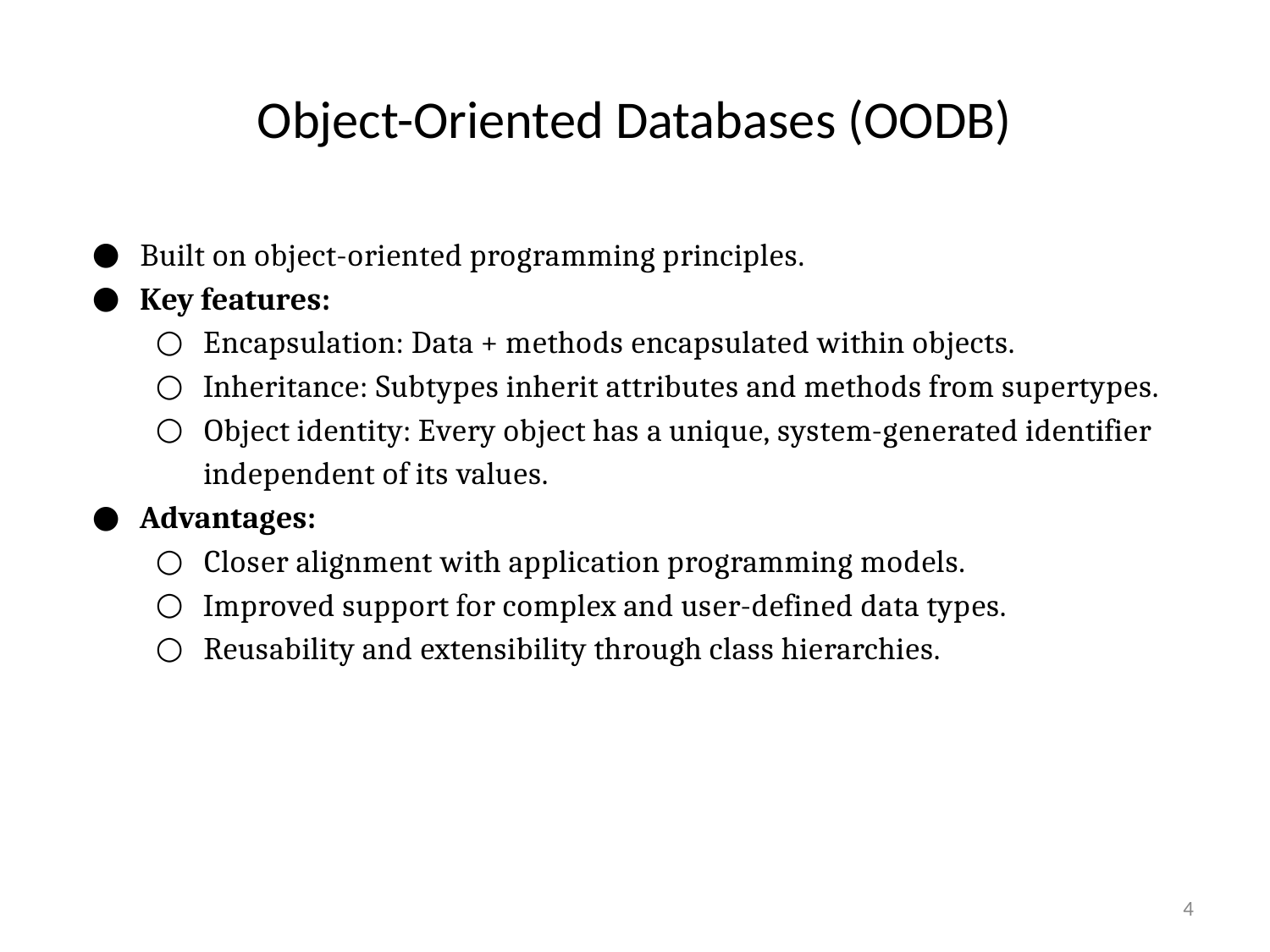

# Object-Oriented Databases (OODB)
Built on object-oriented programming principles.
Key features:
Encapsulation: Data + methods encapsulated within objects.
Inheritance: Subtypes inherit attributes and methods from supertypes.
Object identity: Every object has a unique, system-generated identifier independent of its values.
Advantages:
Closer alignment with application programming models.
Improved support for complex and user-defined data types.
Reusability and extensibility through class hierarchies.

4